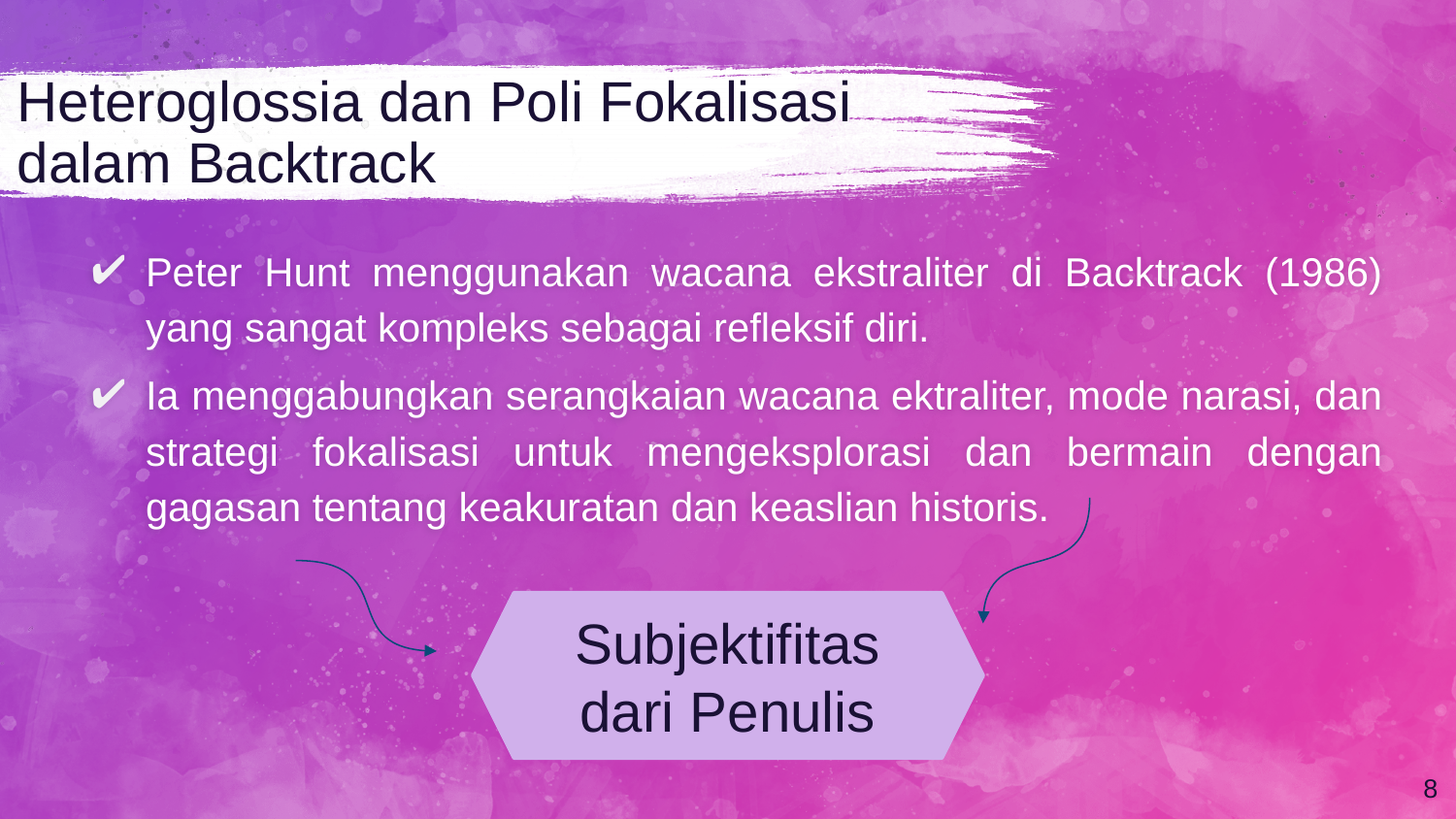

# Heteroglossia dan Poli Fokalisasi dalam Backtrack
Peter Hunt menggunakan wacana ekstraliter di Backtrack (1986) yang sangat kompleks sebagai refleksif diri.
Ia menggabungkan serangkaian wacana ektraliter, mode narasi, dan strategi fokalisasi untuk mengeksplorasi dan bermain dengan gagasan tentang keakuratan dan keaslian historis.
Subjektifitas dari Penulis
8